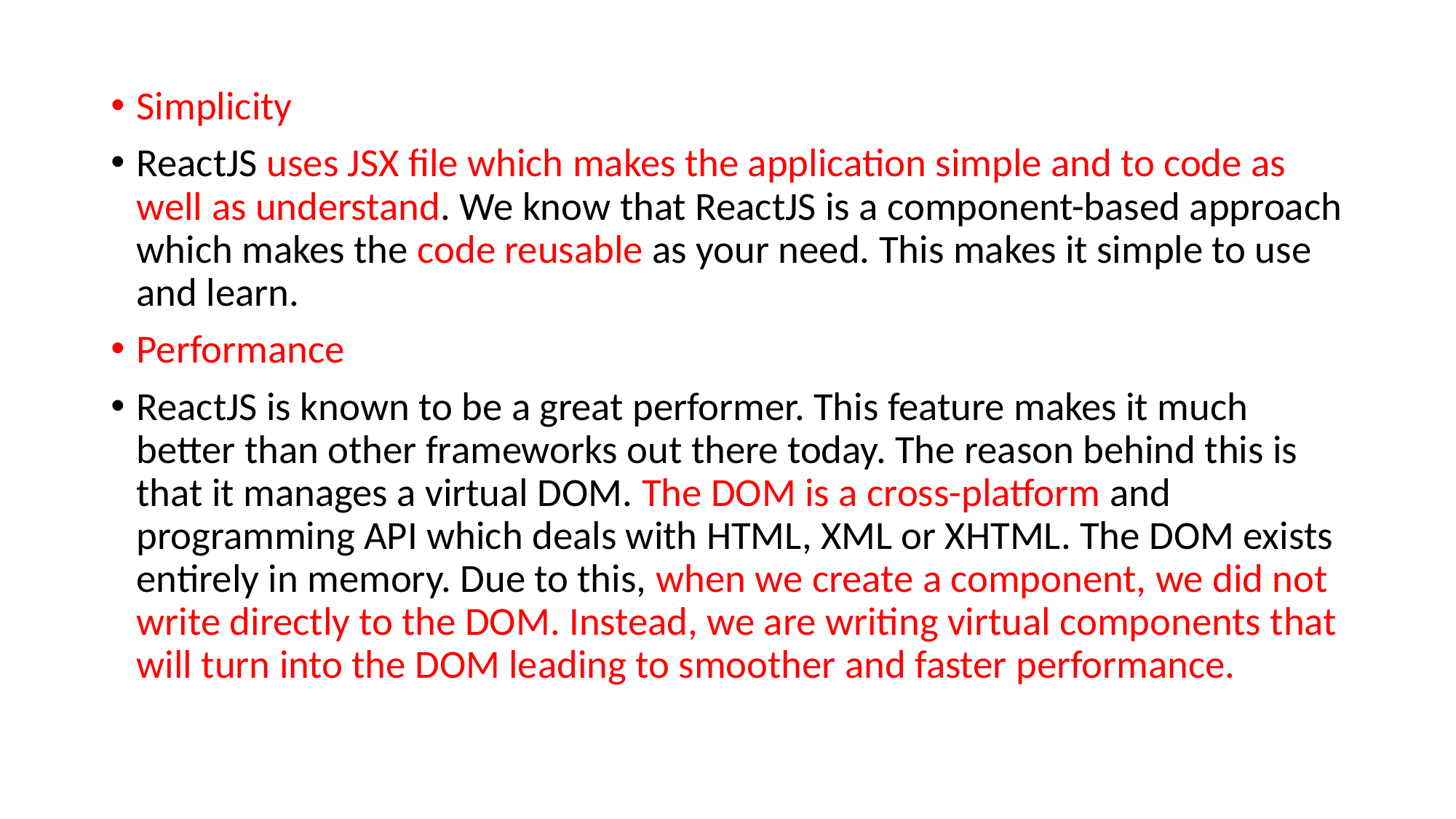

Simplicity
ReactJS uses JSX file which makes the application simple and to code as well as understand. We know that ReactJS is a component-based approach which makes the code reusable as your need. This makes it simple to use and learn.
Performance
ReactJS is known to be a great performer. This feature makes it much better than other frameworks out there today. The reason behind this is that it manages a virtual DOM. The DOM is a cross-platform and programming API which deals with HTML, XML or XHTML. The DOM exists entirely in memory. Due to this, when we create a component, we did not write directly to the DOM. Instead, we are writing virtual components that will turn into the DOM leading to smoother and faster performance.